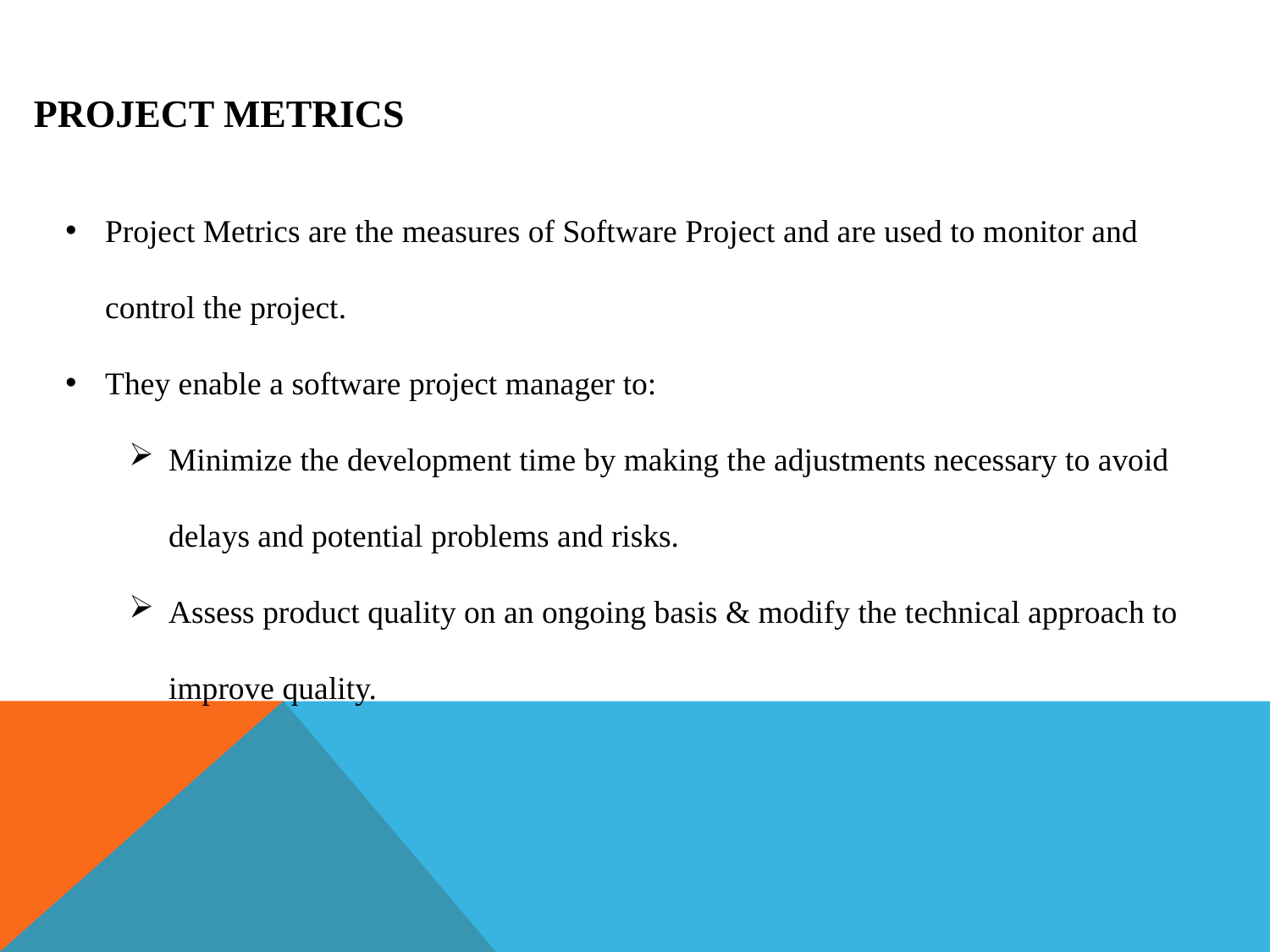

Project Metrics
Project Metrics are the measures of Software Project and are used to monitor and control the project.
They enable a software project manager to:
Minimize the development time by making the adjustments necessary to avoid delays and potential problems and risks.
Assess product quality on an ongoing basis & modify the technical approach to improve quality.